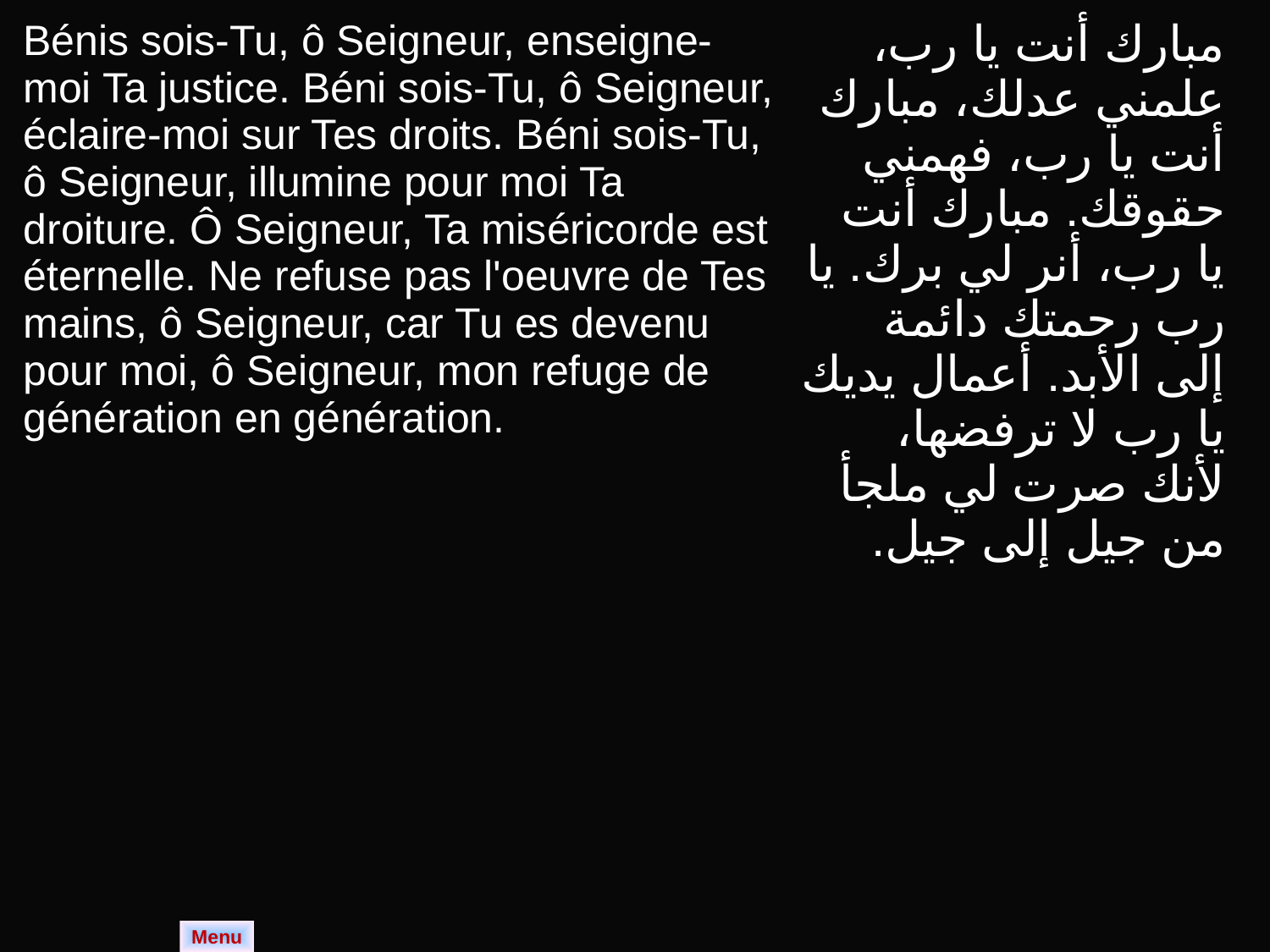

| Bénis sois-Tu, ô Seigneur, enseigne-moi Ta justice. Béni sois-Tu, ô Seigneur, éclaire-moi sur Tes droits. Béni sois-Tu, ô Seigneur, illumine pour moi Ta droiture. Ô Seigneur, Ta miséricorde est éternelle. Ne refuse pas l'oeuvre de Tes mains, ô Seigneur, car Tu es devenu pour moi, ô Seigneur, mon refuge de génération en génération. | مبارك أنت يا رب، علمني عدلك، مبارك أنت يا رب، فهمني حقوقك. مبارك أنت يا رب، أنر لي برك. يا رب رحمتك دائمة إلى الأبد. أعمال يديك يا رب لا ترفضها، لأنك صرت لي ملجأ من جيل إلى جيل. |
| --- | --- |
Menu